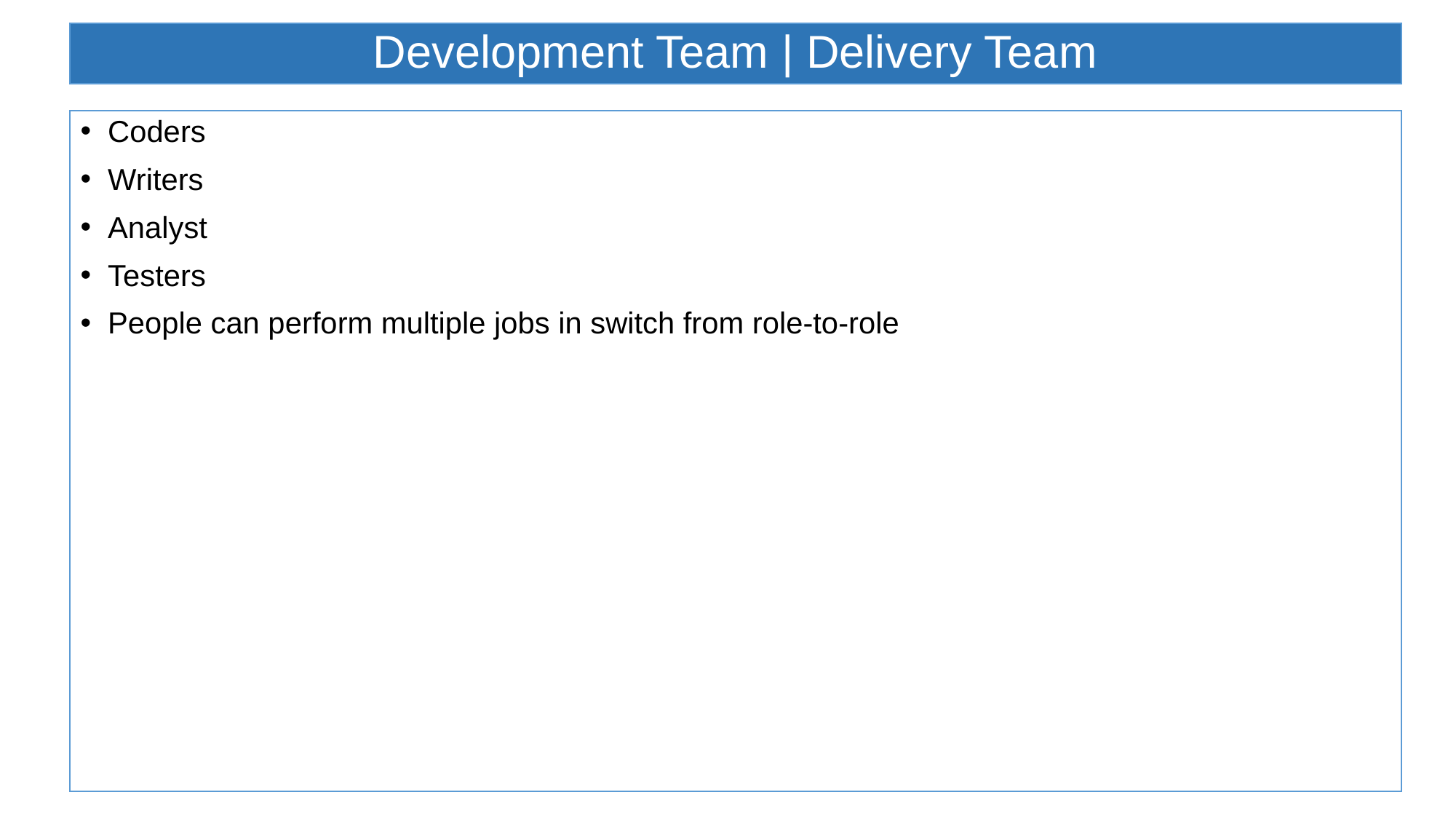

# Development Team | Delivery Team
Coders
Writers
Analyst
Testers
People can perform multiple jobs in switch from role-to-role